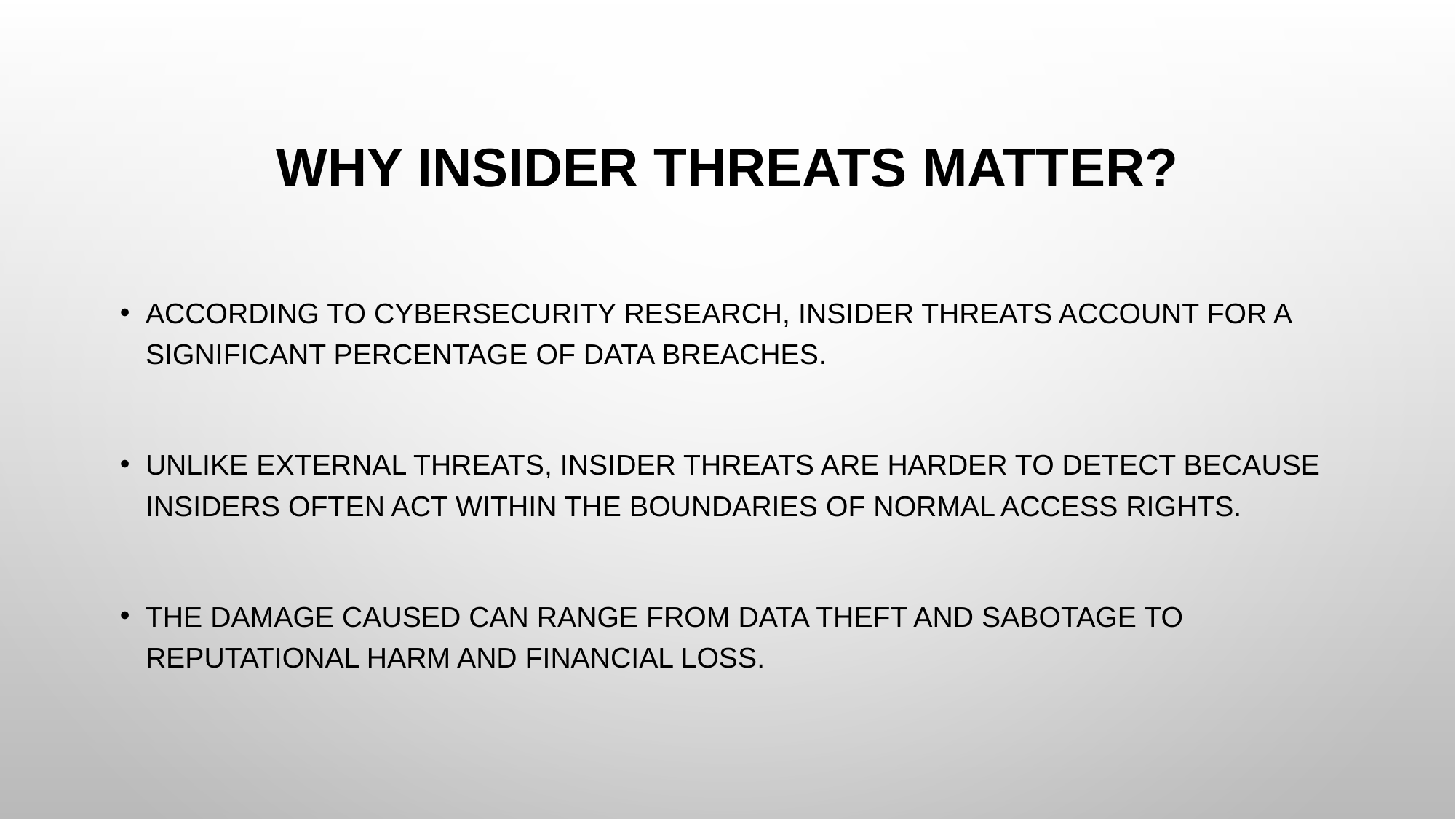

# Why Insider Threats Matter?
According to cybersecurity research, insider threats account for a significant percentage of data breaches.

Unlike external threats, insider threats are harder to detect because insiders often act within the boundaries of normal access rights.

The damage caused can range from data theft and sabotage to reputational harm and financial loss.